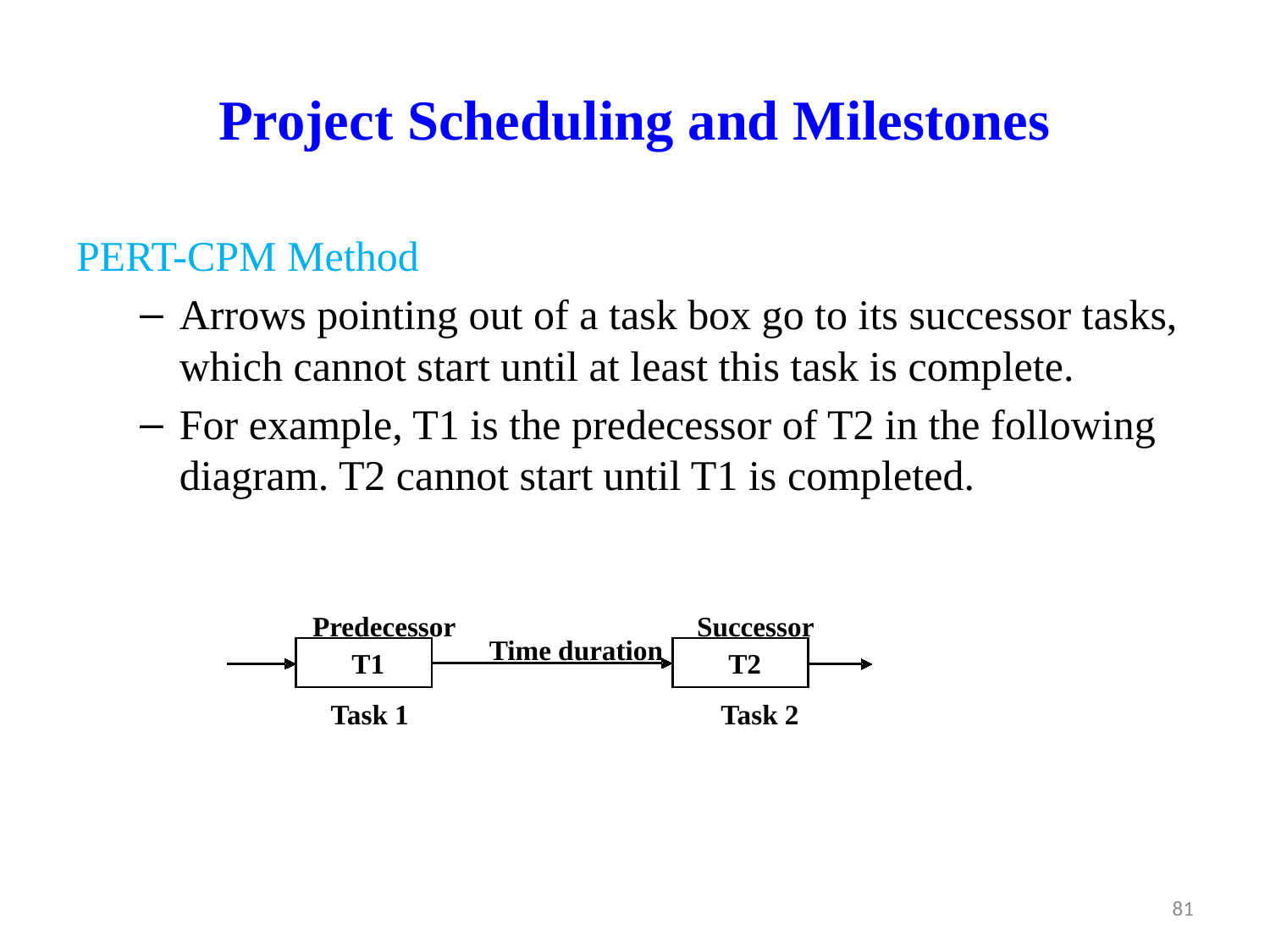

# Project Scheduling and Milestones
PERT-CPM Method
Arrows pointing out of a task box go to its successor tasks, which cannot start until at least this task is complete.
For example, T1 is the predecessor of T2 in the following diagram. T2 cannot start until T1 is completed.

Predecessor

Successor

Time duration

T1

T2

Task 1

Task 2

81